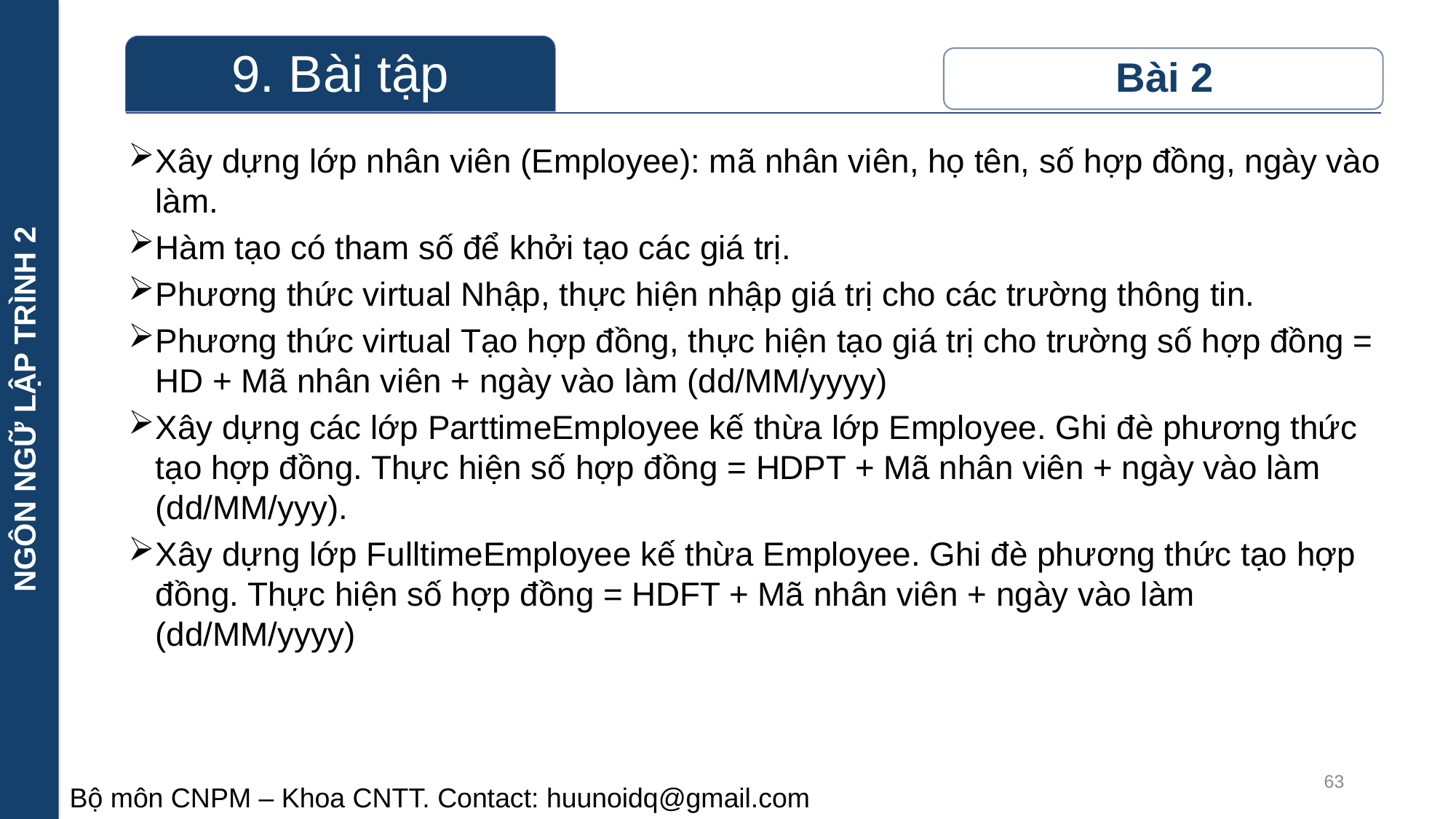

NGÔN NGỮ LẬP TRÌNH 2
9. Bài tập
Bài 2
Xây dựng lớp nhân viên (Employee): mã nhân viên, họ tên, số hợp đồng, ngày vào làm.
Hàm tạo có tham số để khởi tạo các giá trị.
Phương thức virtual Nhập, thực hiện nhập giá trị cho các trường thông tin.
Phương thức virtual Tạo hợp đồng, thực hiện tạo giá trị cho trường số hợp đồng = HD + Mã nhân viên + ngày vào làm (dd/MM/yyyy)
Xây dựng các lớp ParttimeEmployee kế thừa lớp Employee. Ghi đè phương thức tạo hợp đồng. Thực hiện số hợp đồng = HDPT + Mã nhân viên + ngày vào làm  (dd/MM/yyy).
Xây dựng lớp FulltimeEmployee kế thừa Employee. Ghi đè phương thức tạo hợp đồng. Thực hiện số hợp đồng = HDFT + Mã nhân viên + ngày vào làm (dd/MM/yyyy)

63
Bộ môn CNPM – Khoa CNTT. Contact: huunoidq@gmail.com